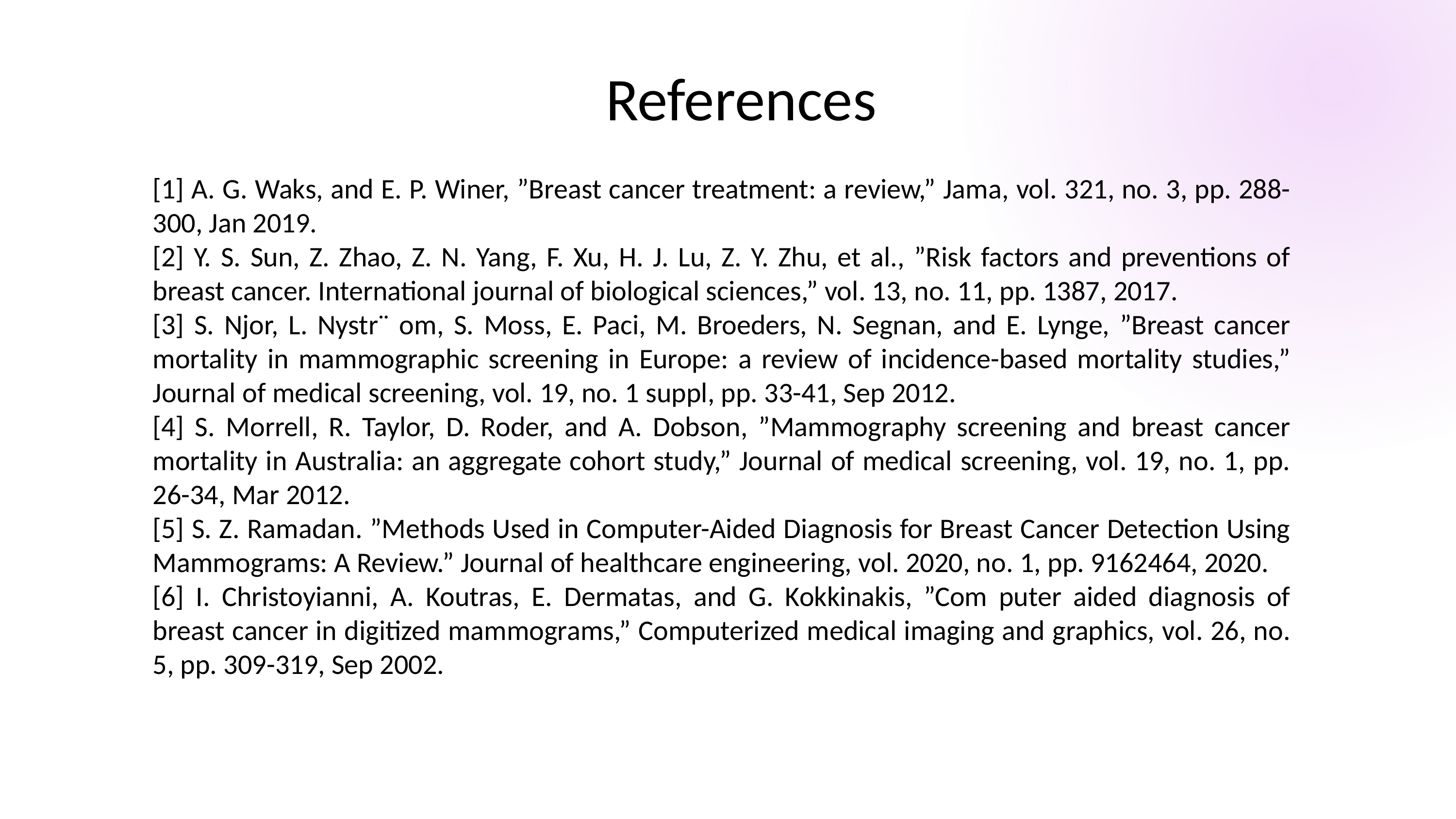

References
[1] A. G. Waks, and E. P. Winer, ”Breast cancer treatment: a review,” Jama, vol. 321, no. 3, pp. 288-300, Jan 2019.
[2] Y. S. Sun, Z. Zhao, Z. N. Yang, F. Xu, H. J. Lu, Z. Y. Zhu, et al., ”Risk factors and preventions of breast cancer. International journal of biological sciences,” vol. 13, no. 11, pp. 1387, 2017.
[3] S. Njor, L. Nystr¨ om, S. Moss, E. Paci, M. Broeders, N. Segnan, and E. Lynge, ”Breast cancer mortality in mammographic screening in Europe: a review of incidence-based mortality studies,” Journal of medical screening, vol. 19, no. 1 suppl, pp. 33-41, Sep 2012.
[4] S. Morrell, R. Taylor, D. Roder, and A. Dobson, ”Mammography screening and breast cancer mortality in Australia: an aggregate cohort study,” Journal of medical screening, vol. 19, no. 1, pp. 26-34, Mar 2012.
[5] S. Z. Ramadan. ”Methods Used in Computer-Aided Diagnosis for Breast Cancer Detection Using Mammograms: A Review.” Journal of healthcare engineering, vol. 2020, no. 1, pp. 9162464, 2020.
[6] I. Christoyianni, A. Koutras, E. Dermatas, and G. Kokkinakis, ”Com puter aided diagnosis of breast cancer in digitized mammograms,” Computerized medical imaging and graphics, vol. 26, no. 5, pp. 309-319, Sep 2002.